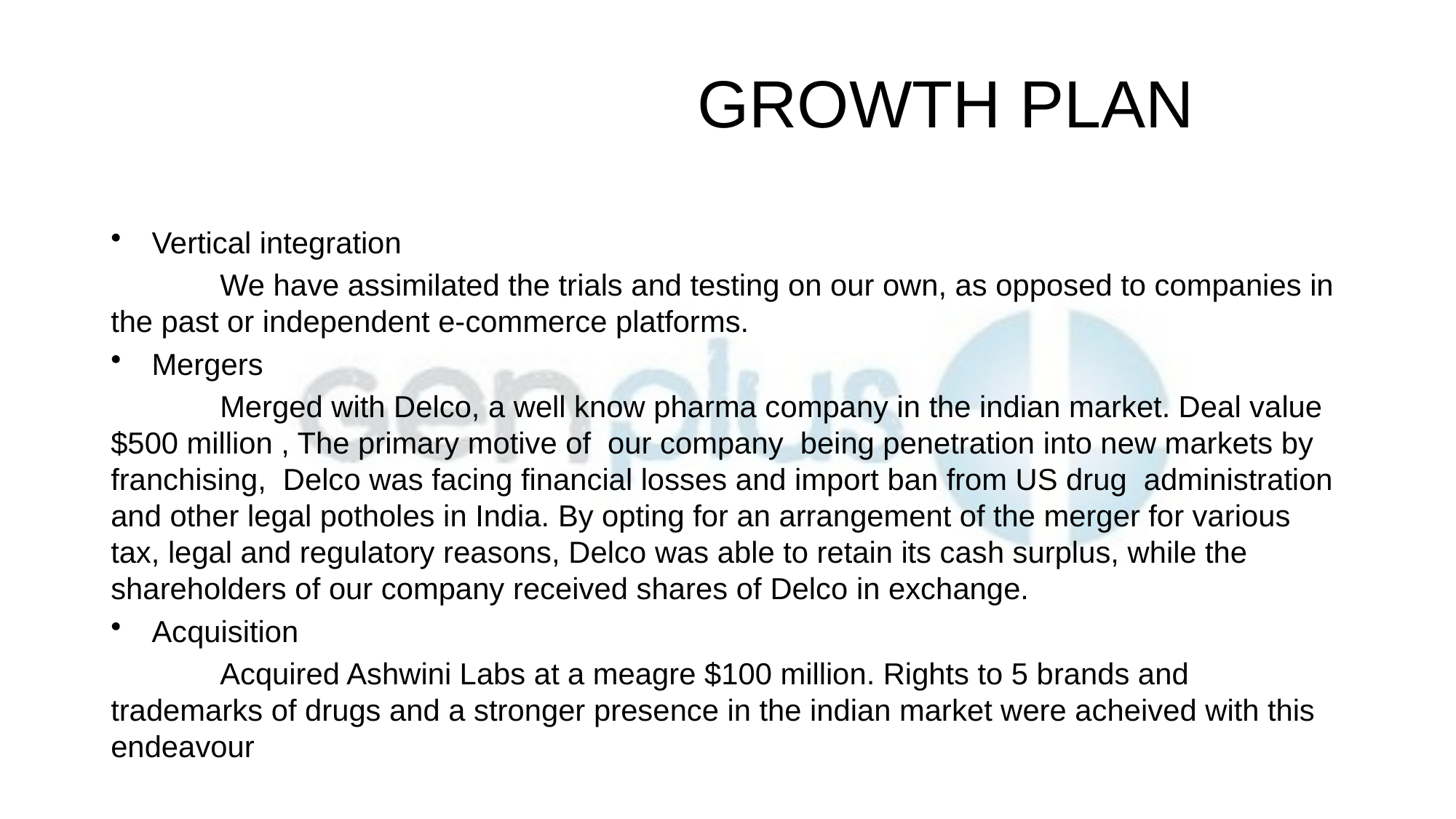

# GROWTH PLAN
Vertical integration
	We have assimilated the trials and testing on our own, as opposed to companies in the past or independent e-commerce platforms.
Mergers
	Merged with Delco, a well know pharma company in the indian market. Deal value $500 million , The primary motive of  our company  being penetration into new markets by franchising,  Delco was facing financial losses and import ban from US drug  administration and other legal potholes in India. By opting for an arrangement of the merger for various tax, legal and regulatory reasons, Delco was able to retain its cash surplus, while the shareholders of our company received shares of Delco in exchange.
Acquisition
	Acquired Ashwini Labs at a meagre $100 million. Rights to 5 brands and trademarks of drugs and a stronger presence in the indian market were acheived with this endeavour